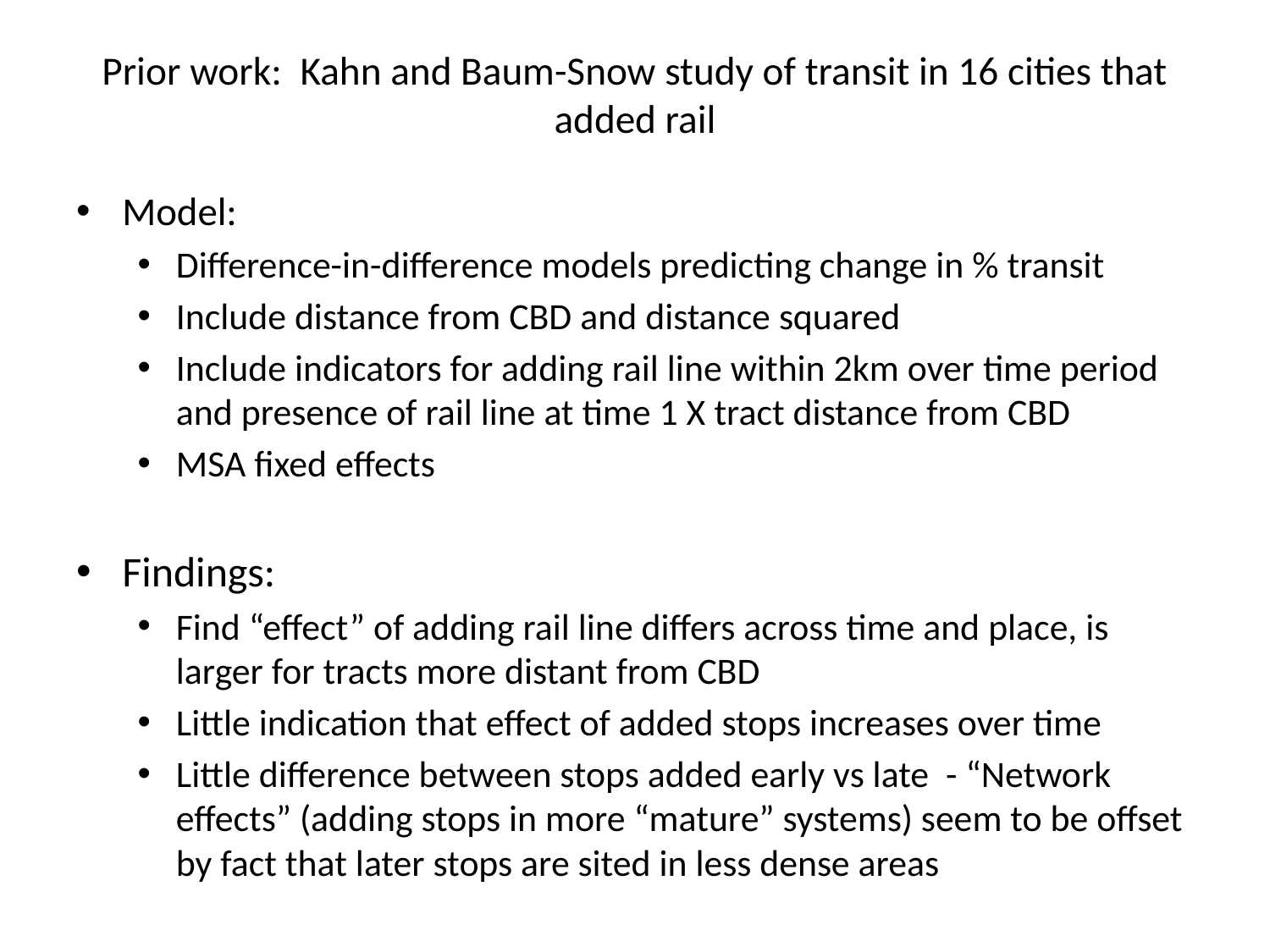

# Prior work:  Kahn and Baum-Snow study of transit in 16 cities that added rail
Model:
Difference-in-difference models predicting change in % transit
Include distance from CBD and distance squared
Include indicators for adding rail line within 2km over time period and presence of rail line at time 1 X tract distance from CBD
MSA fixed effects

Findings:
Find “effect” of adding rail line differs across time and place, is larger for tracts more distant from CBD
Little indication that effect of added stops increases over time
Little difference between stops added early vs late  - “Network effects” (adding stops in more “mature” systems) seem to be offset by fact that later stops are sited in less dense areas